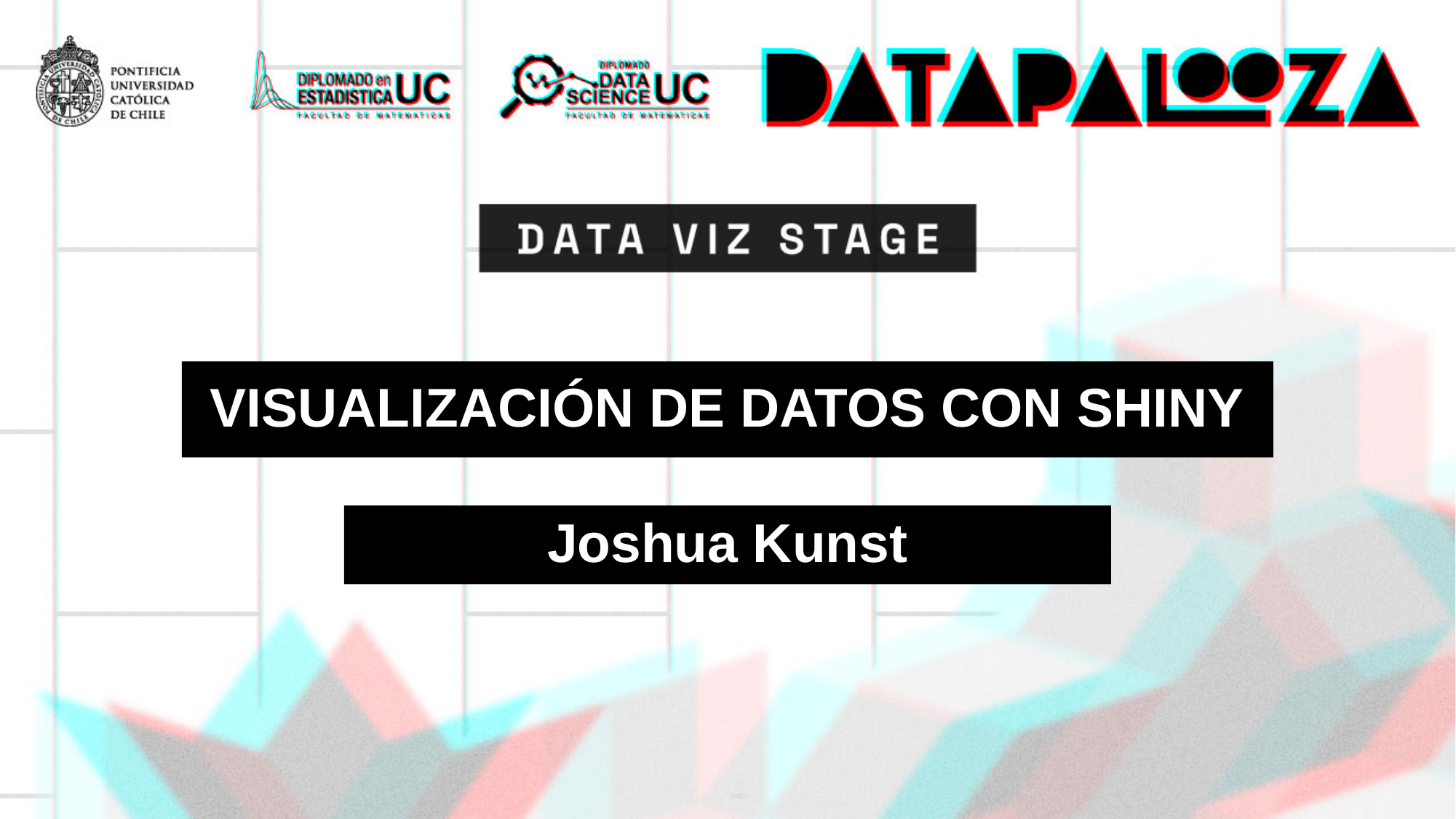

# VISUALIZACIÓN DE DATOS CON SHINY
Joshua Kunst